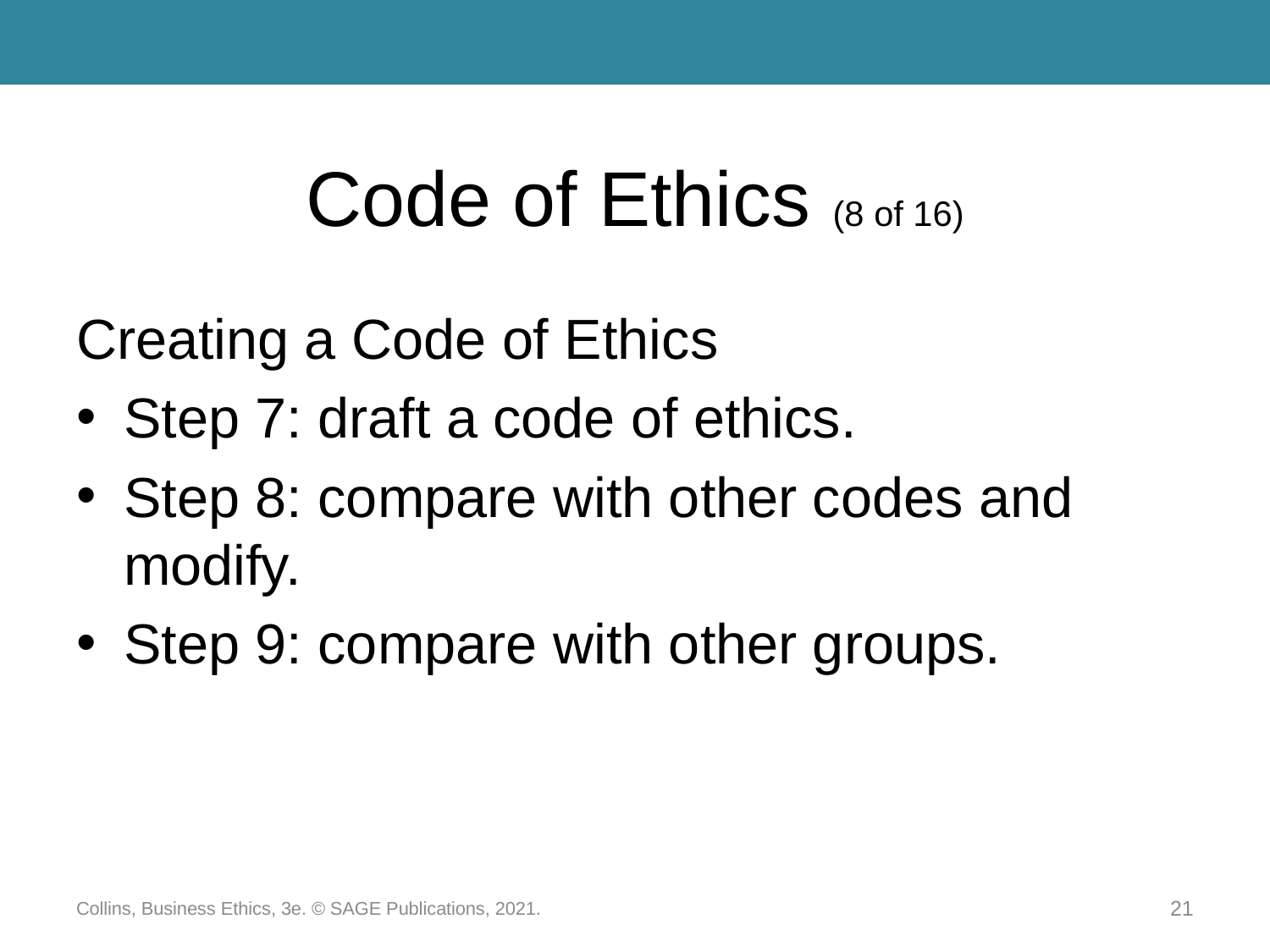

# Code of Ethics (8 of 16)
Creating a Code of Ethics
Step 7: draft a code of ethics.
Step 8: compare with other codes and modify.
Step 9: compare with other groups.
Collins, Business Ethics, 3e. © SAGE Publications, 2021.
21